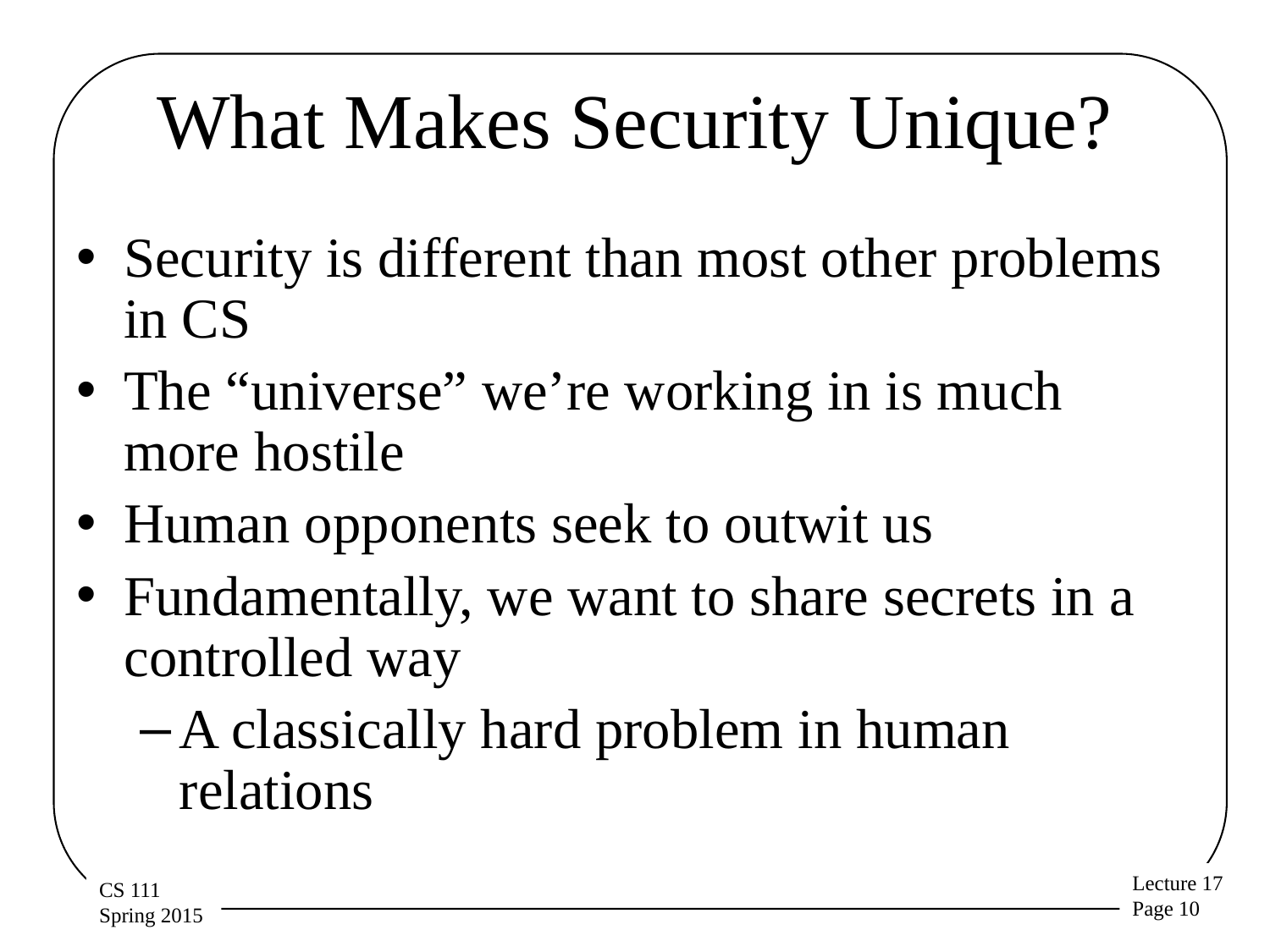

# What Makes Security Unique?
Security is different than most other problems in CS
The “universe” we’re working in is much more hostile
Human opponents seek to outwit us
Fundamentally, we want to share secrets in a controlled way
A classically hard problem in human relations